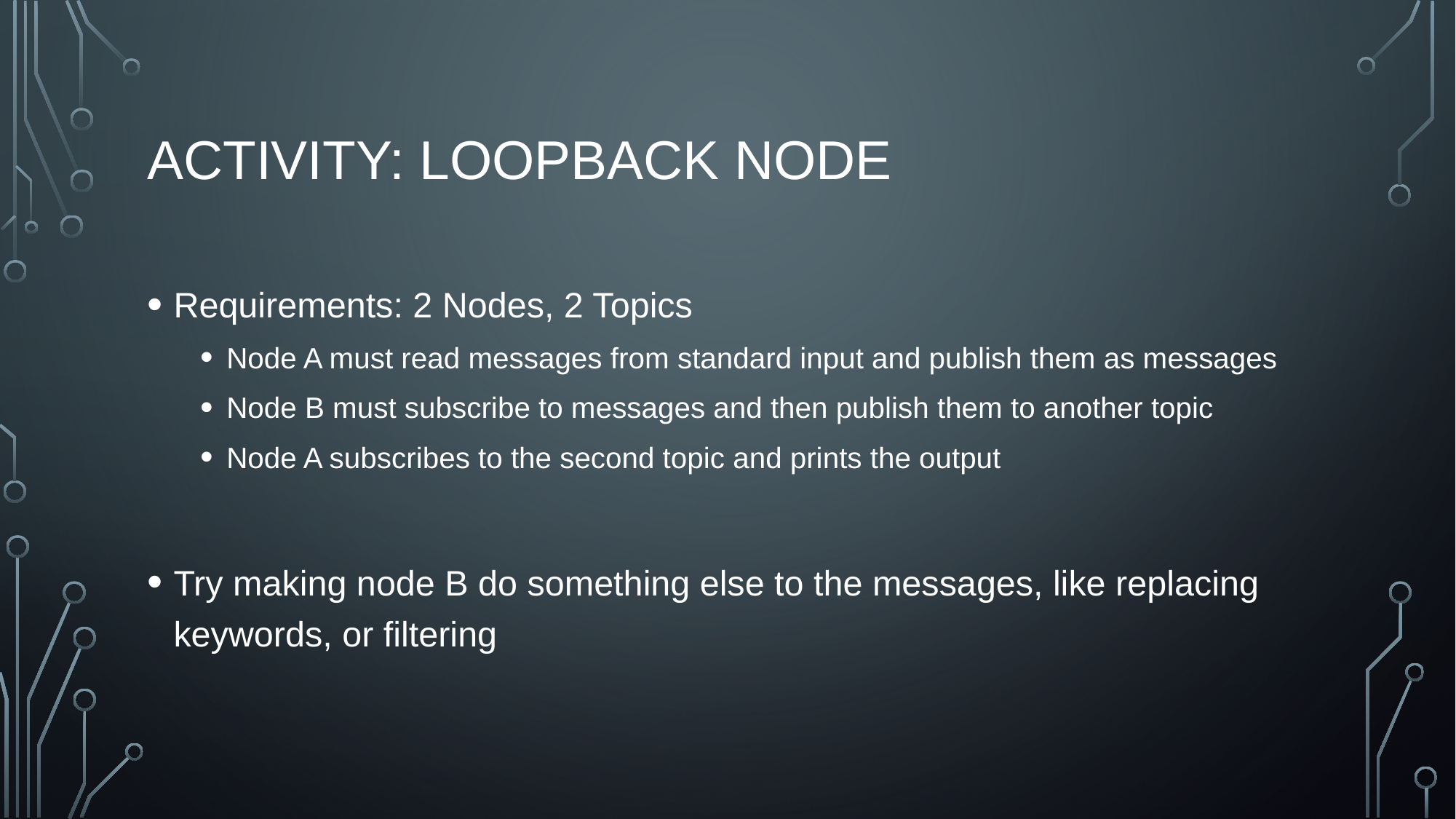

# Activity: Loopback node
Requirements: 2 Nodes, 2 Topics
Node A must read messages from standard input and publish them as messages
Node B must subscribe to messages and then publish them to another topic
Node A subscribes to the second topic and prints the output

Try making node B do something else to the messages, like replacing keywords, or filtering